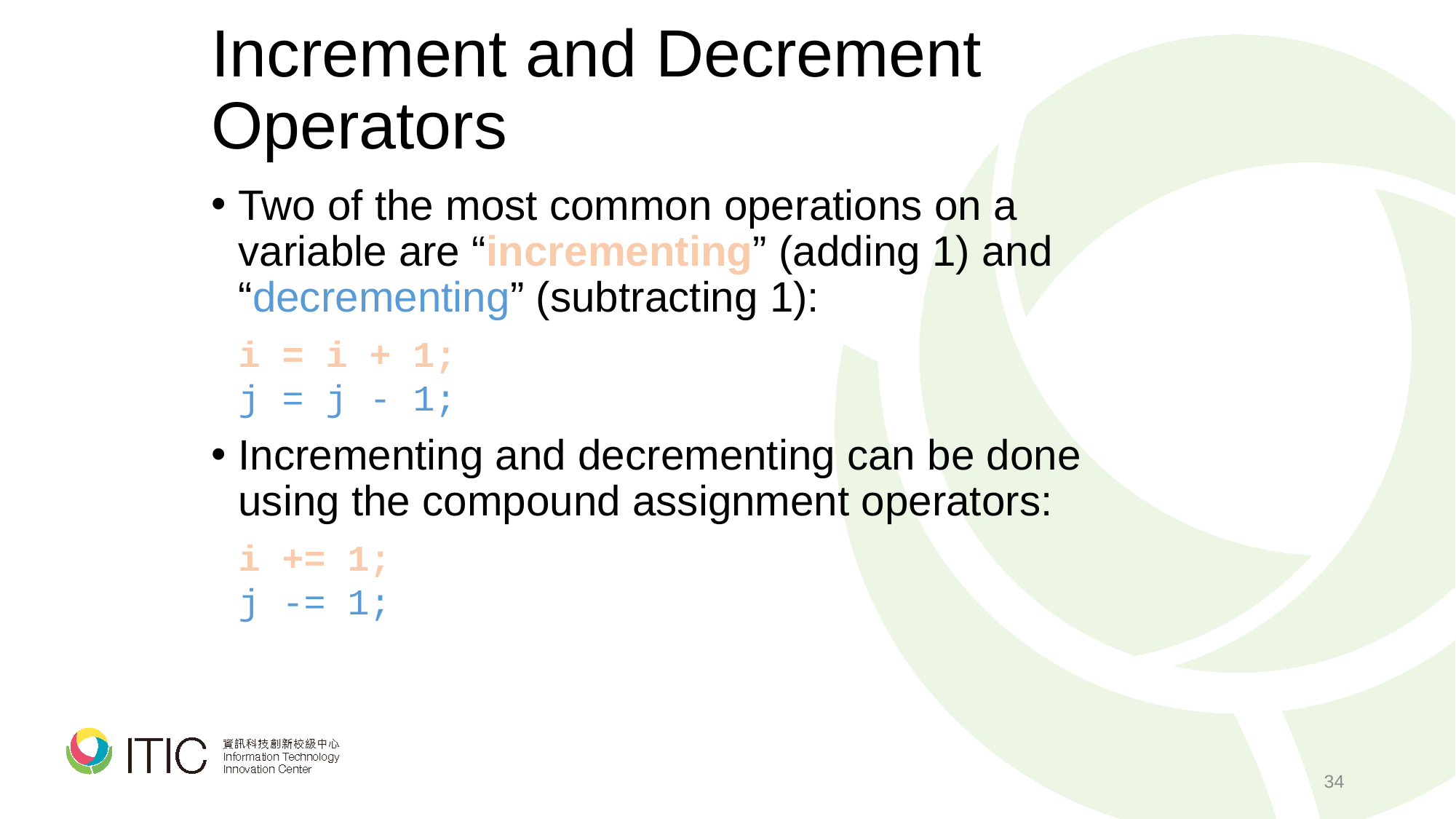

# Increment and Decrement Operators
Two of the most common operations on a variable are “incrementing” (adding 1) and “decrementing” (subtracting 1):
	i = i + 1;
	j = j - 1;
Incrementing and decrementing can be done using the compound assignment operators:
	i += 1;
	j -= 1;

34